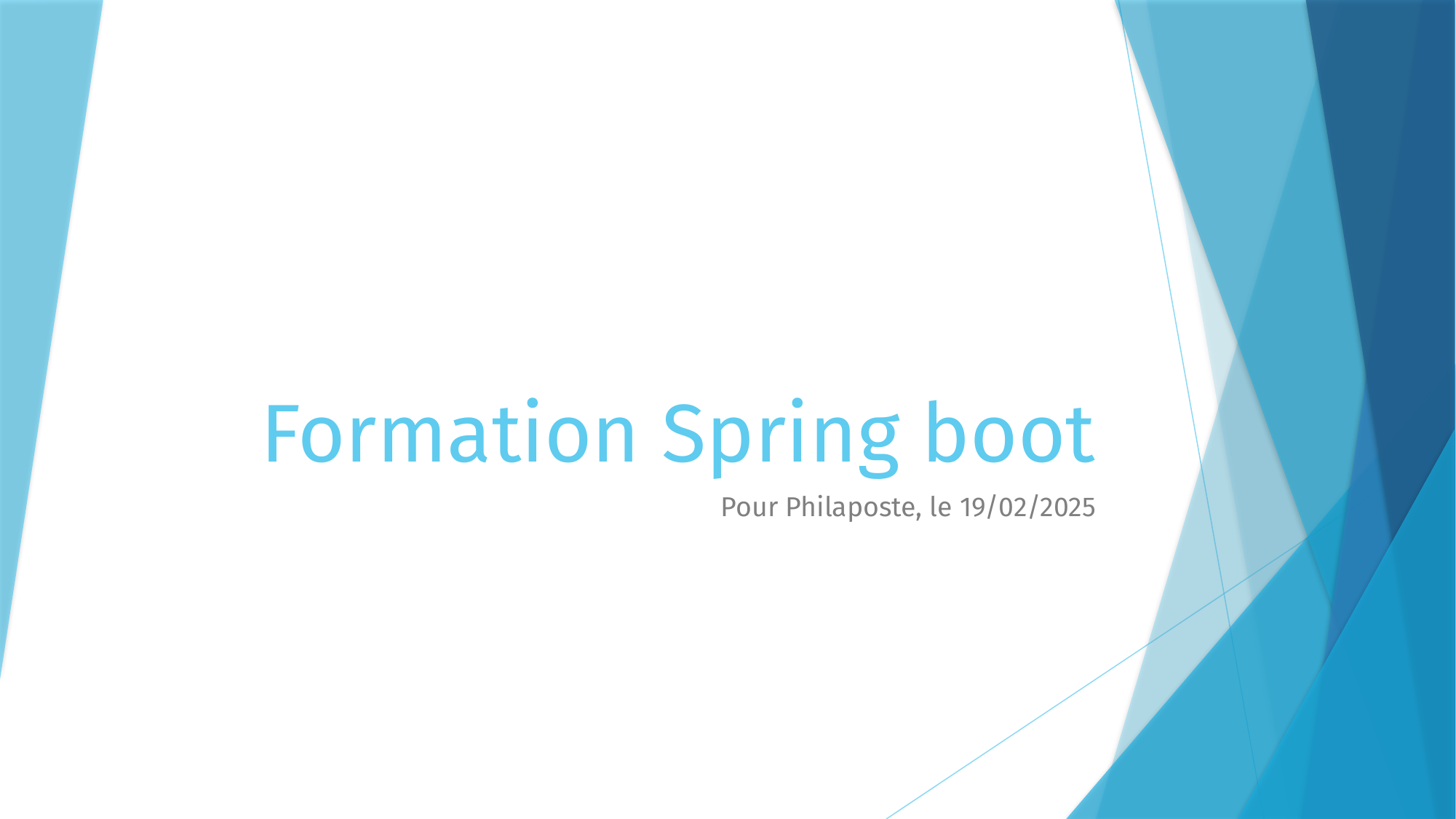

# Formation Spring boot
Pour Philaposte, le 19/02/2025